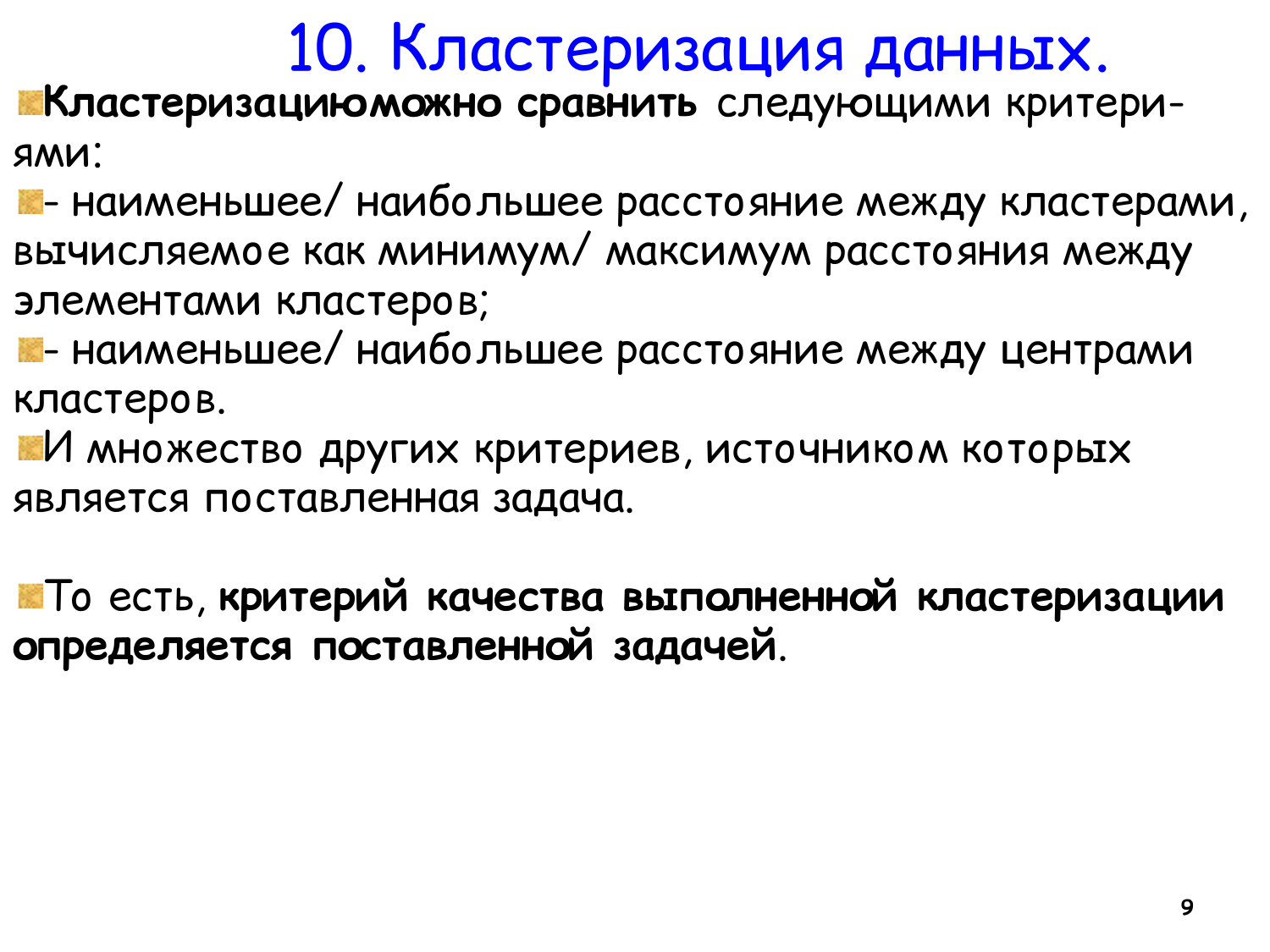

10. Кластеризация данных.
Кластеризацию можно сравнить следующими критери-ями:
- наименьшее/ наибольшее расстояние между кластерами, вычисляемое как минимум/ максимум расстояния между элементами кластеров;
- наименьшее/ наибольшее расстояние между центрами кластеров.
И множество других критериев, источником которых является поставленная задача.

То есть, критерий качества выполненной кластеризации определяется поставленной задачей.

9